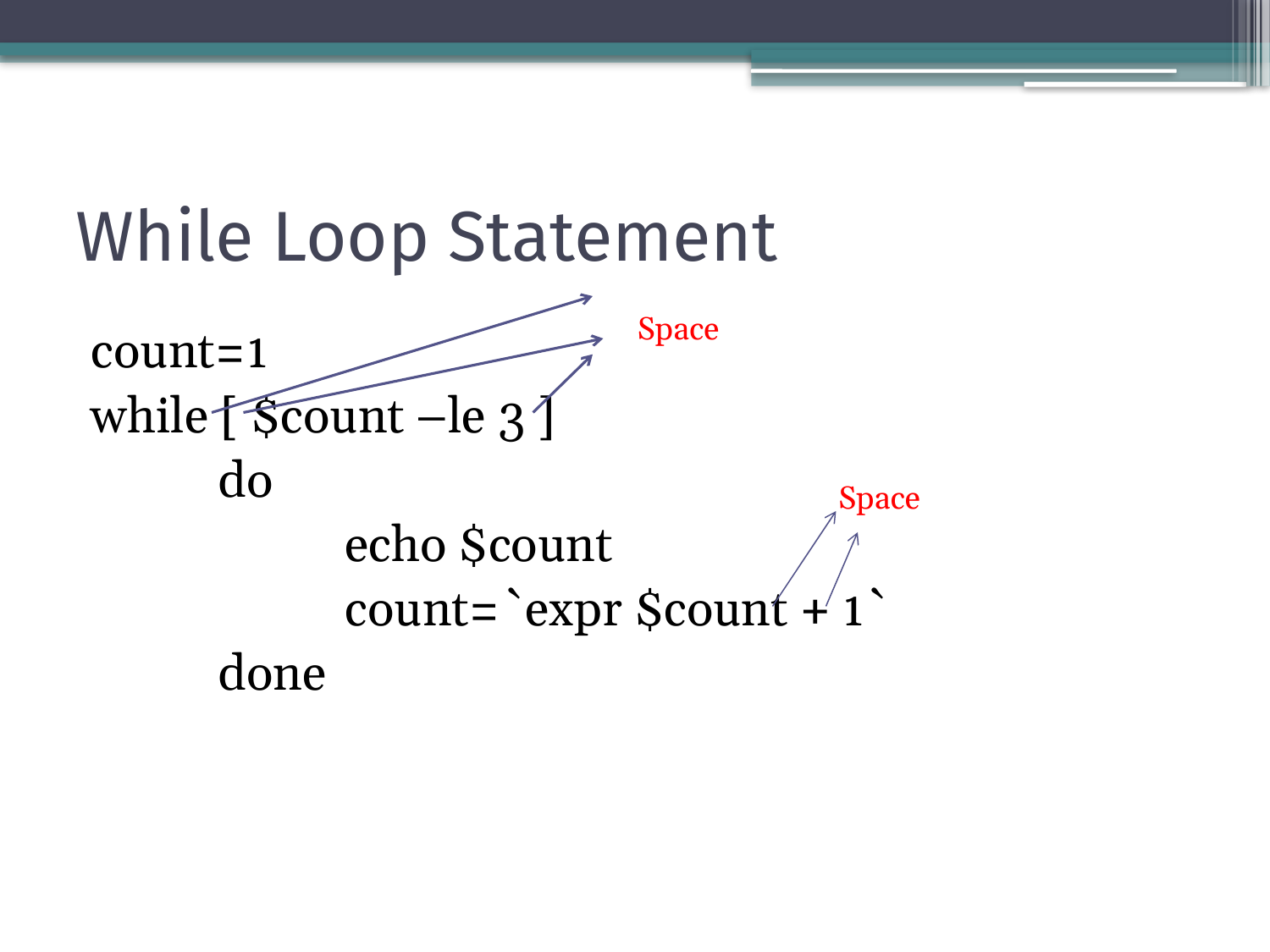

# While Loop Statement
Space
count=1
while [ $count –le 3 ]
	do
		echo $count
		count=`expr $count + 1`
	done

Space